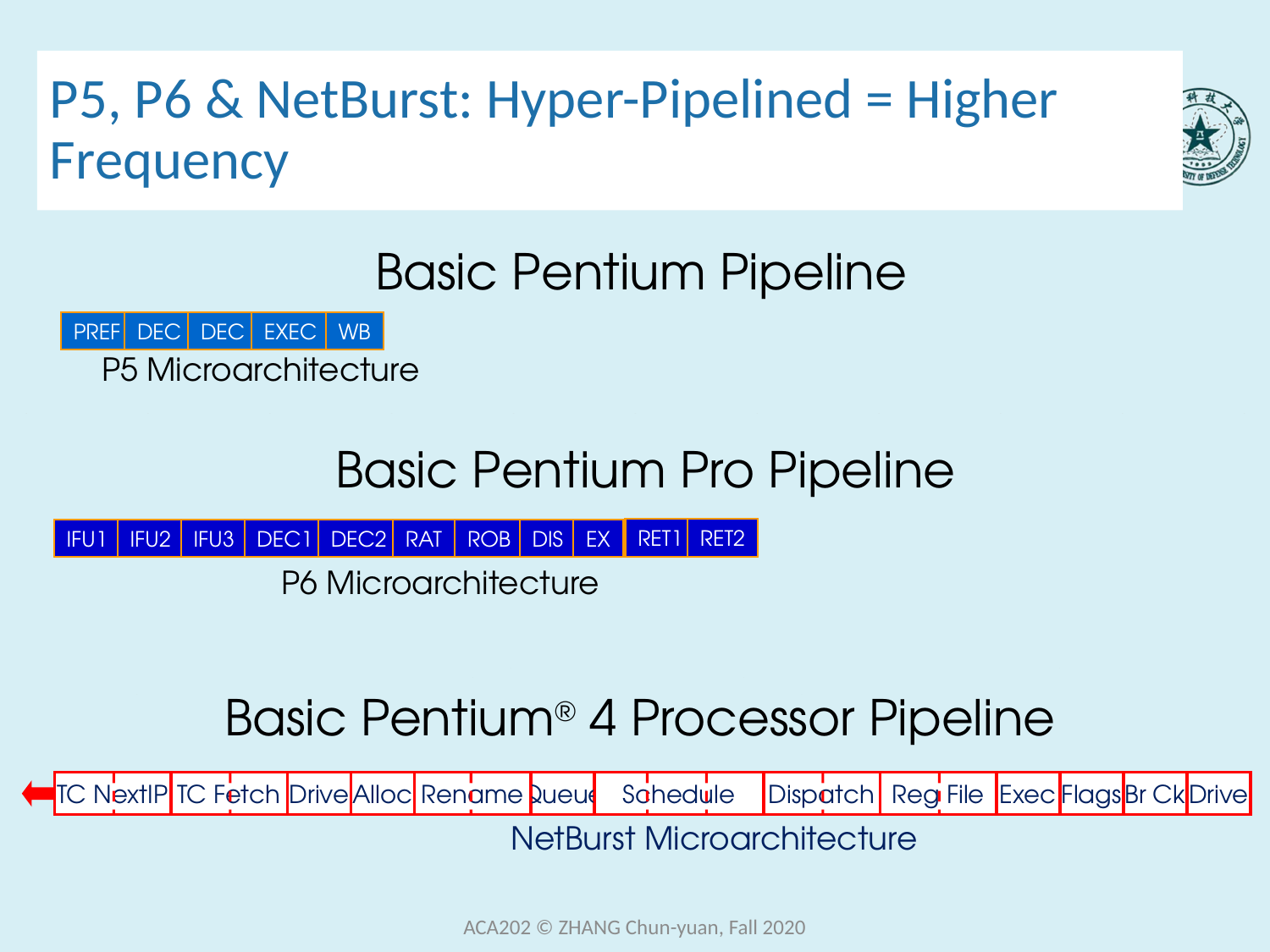

# P5, P6 & NetBurst: Hyper-Pipelined = Higher Frequency
Basic Pentium Pipeline
PREF
DEC
DEC
EXEC
WB
P5 Microarchitecture

Basic Pentium Pro Pipeline
RET1
RET2
IFU1
IFU2
IFU3
DEC1
DEC2
RAT
ROB
DIS
EX
P6 Microarchitecture

Basic Pentium® 4 Processor Pipeline

TC NextIP

TC Fetch

Drive
Alloc
Rename

Queue
Schedule

Dispatch

Reg File

Exec
Flags
Br Ck
Drive
NetBurst Microarchitecture

ACA202 © ZHANG Chun-yuan, Fall 2020
91